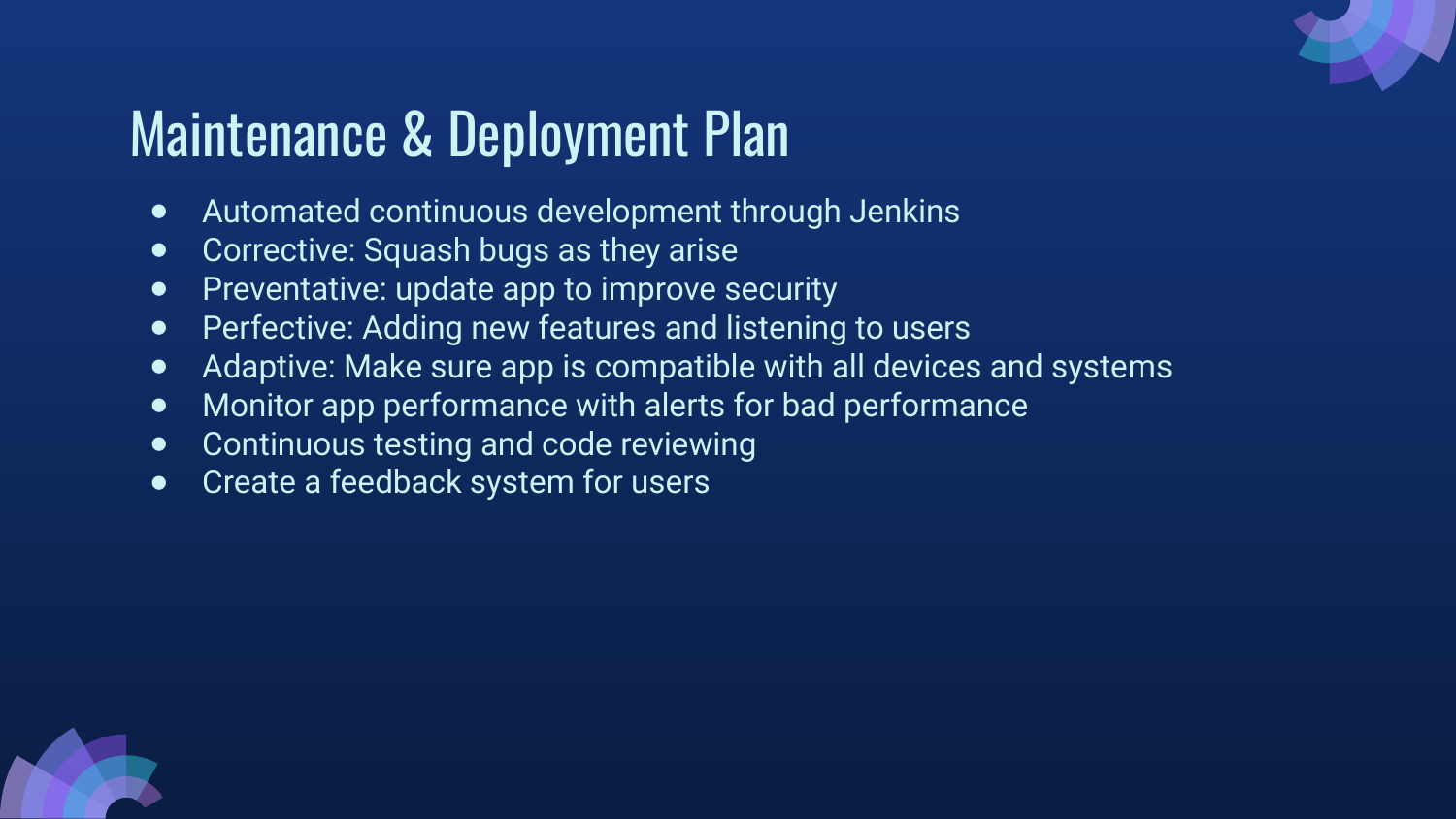

# Maintenance & Deployment Plan
Automated continuous development through Jenkins
Corrective: Squash bugs as they arise
Preventative: update app to improve security
Perfective: Adding new features and listening to users
Adaptive: Make sure app is compatible with all devices and systems
Monitor app performance with alerts for bad performance
Continuous testing and code reviewing
Create a feedback system for users